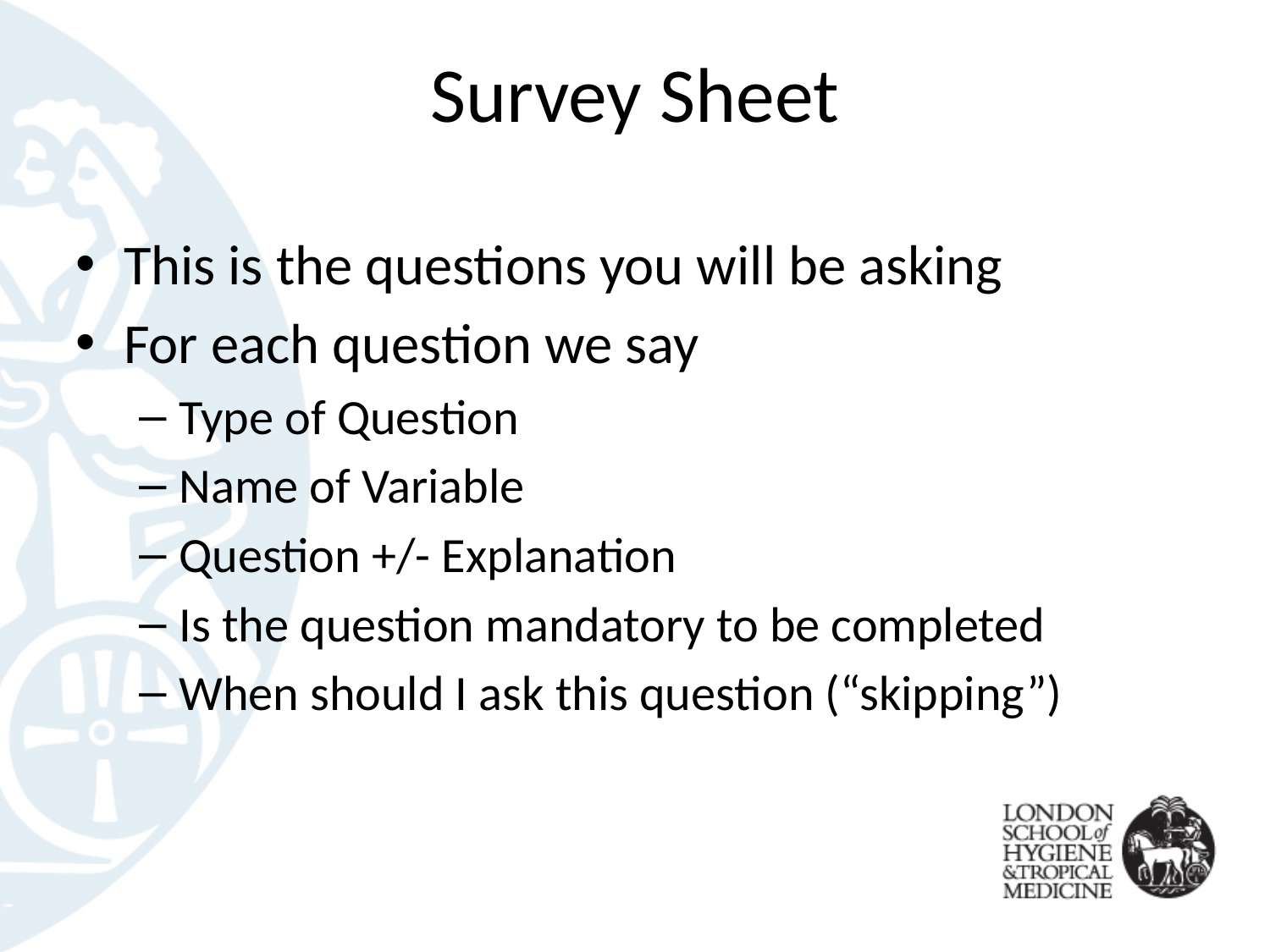

# Survey Sheet
This is the questions you will be asking
For each question we say
Type of Question
Name of Variable
Question +/- Explanation
Is the question mandatory to be completed
When should I ask this question (“skipping”)